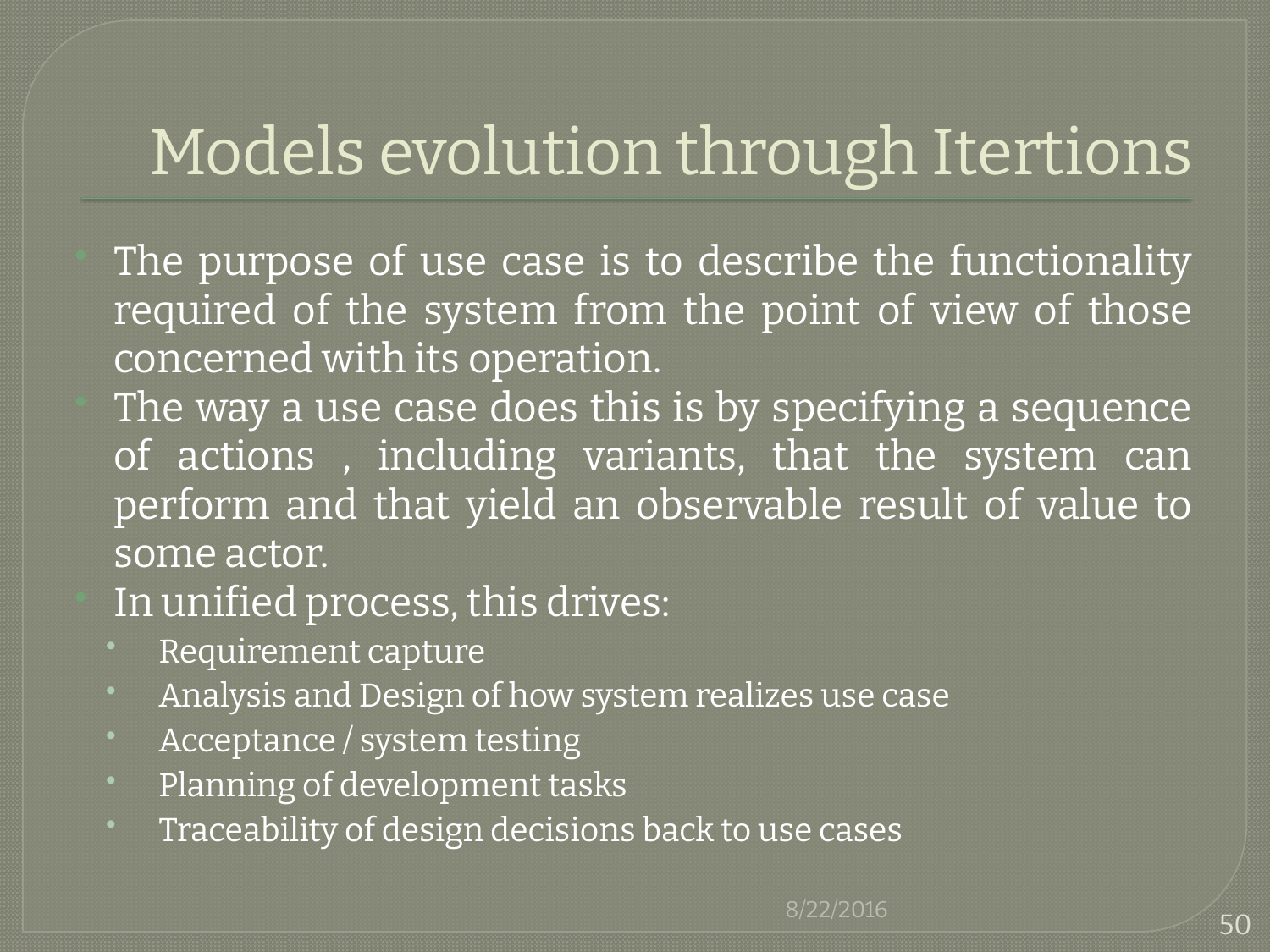

# Models evolution through Itertions
The purpose of use case is to describe the functionality required of the system from the point of view of those concerned with its operation.
The way a use case does this is by specifying a sequence of actions , including variants, that the system can perform and that yield an observable result of value to some actor.
In unified process, this drives:
Requirement capture
Analysis and Design of how system realizes use case
Acceptance / system testing
Planning of development tasks
Traceability of design decisions back to use cases

8/22/2016
50